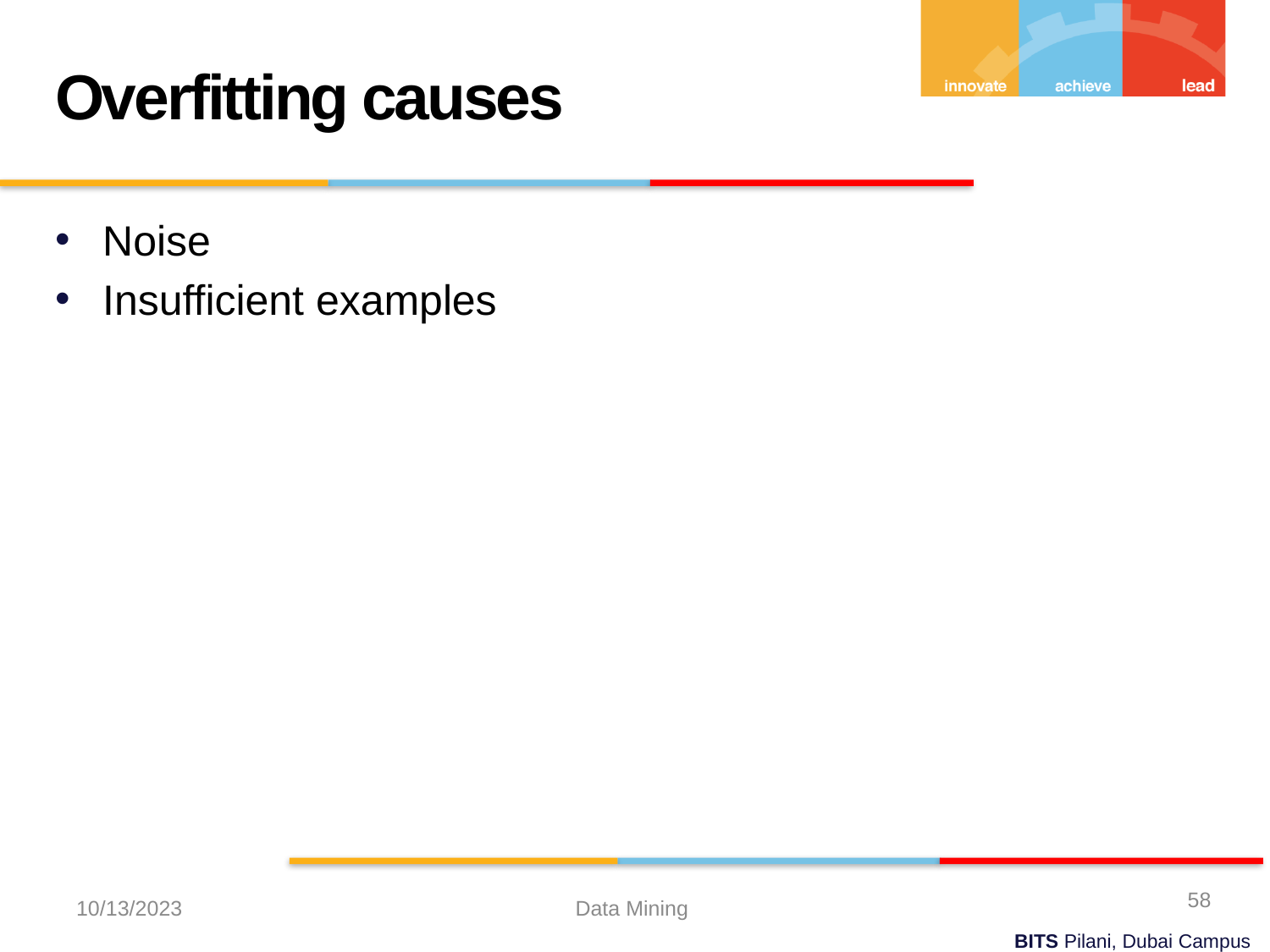

Overfitting causes
Noise
Insufficient examples
58
10/13/2023
Data Mining